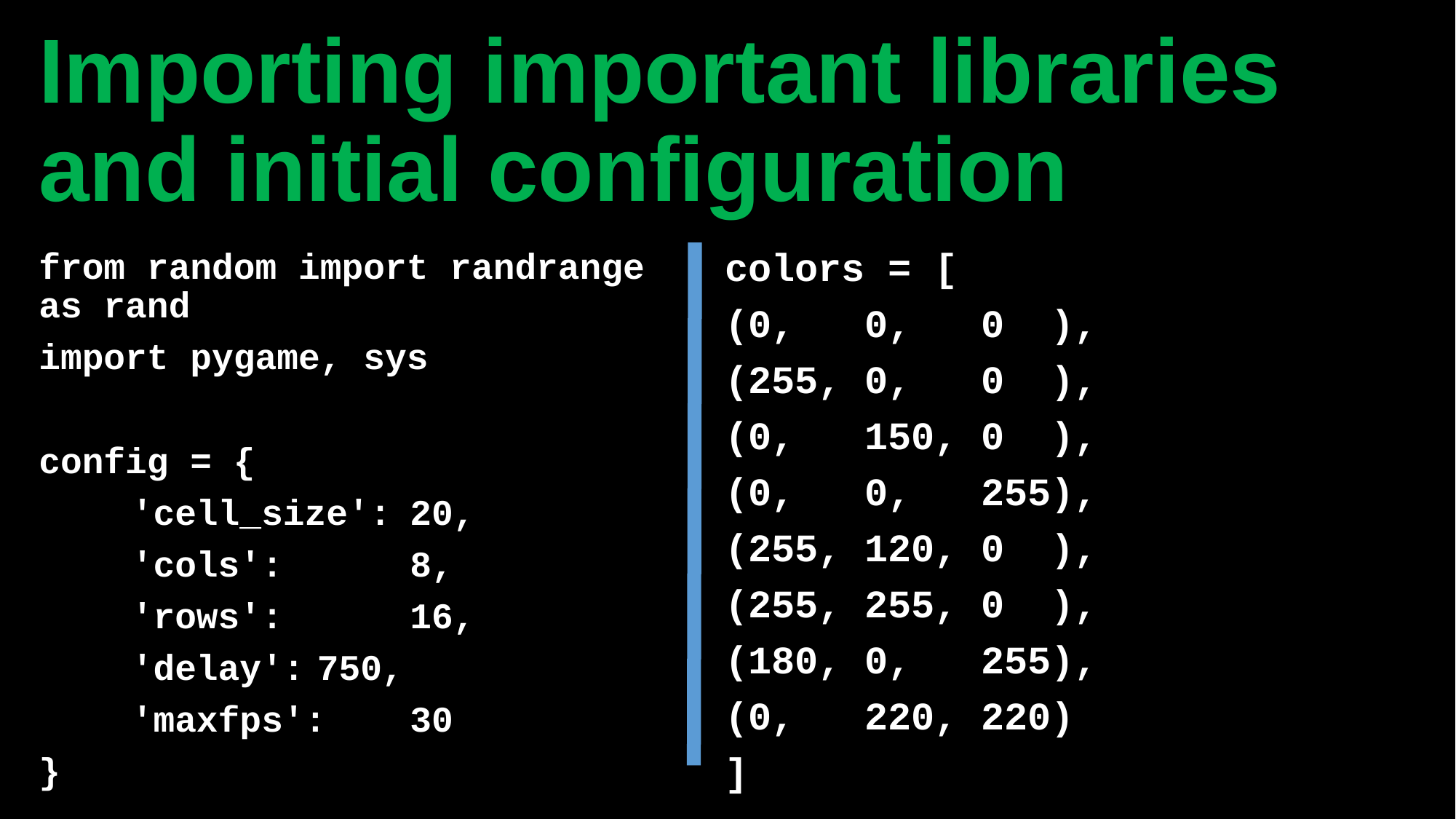

# Importing important libraries  and initial configuration
from random import randrange as rand
import pygame, sys

config = {
	'cell_size':	20,
	'cols':		8,
	'rows':		16,
	'delay':	750,
	'maxfps':	30
}
colors = [
(0,   0,   0  ),
(255, 0,   0  ),
(0,   150, 0  ),
(0,   0,   255),
(255, 120, 0  ),
(255, 255, 0  ),
(180, 0,   255),
(0,   220, 220)
]